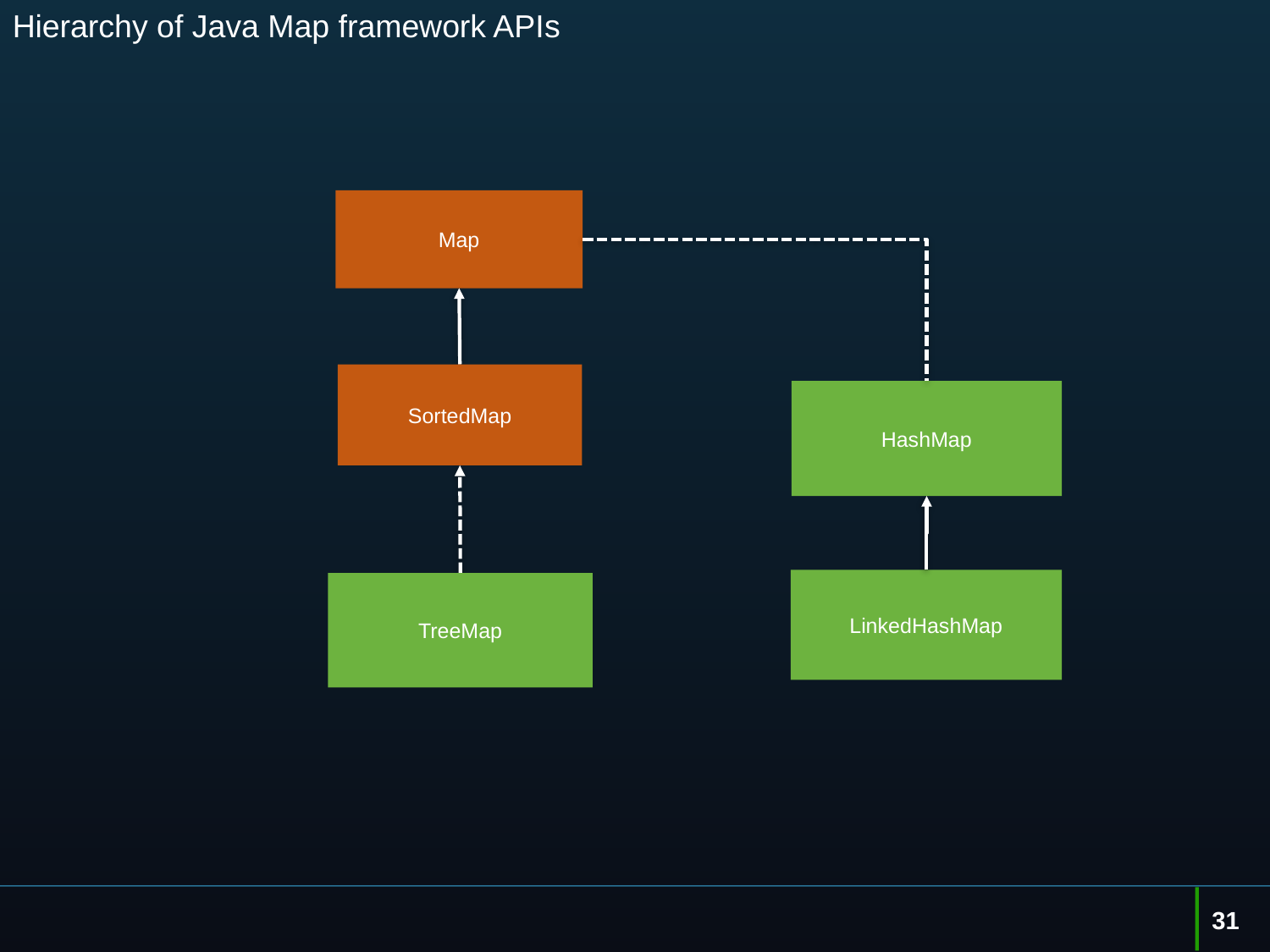

# Hierarchy of Java Map framework APIs
Map
SortedMap
HashMap
LinkedHashMap
TreeMap
31